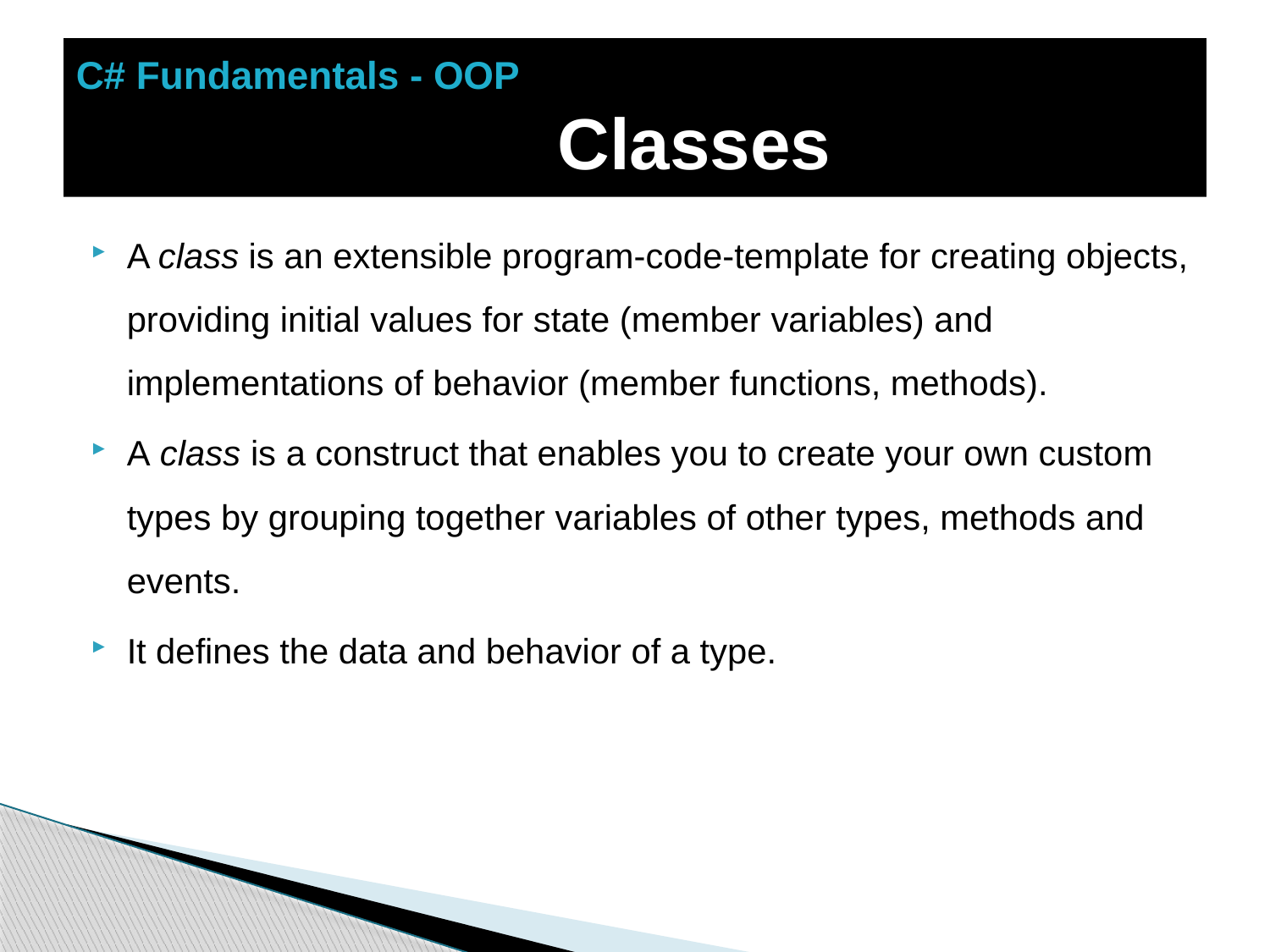

# C# Fundamentals - OOP Classes
A class is an extensible program-code-template for creating objects, providing initial values for state (member variables) and implementations of behavior (member functions, methods).
A class is a construct that enables you to create your own custom types by grouping together variables of other types, methods and events.
It defines the data and behavior of a type.